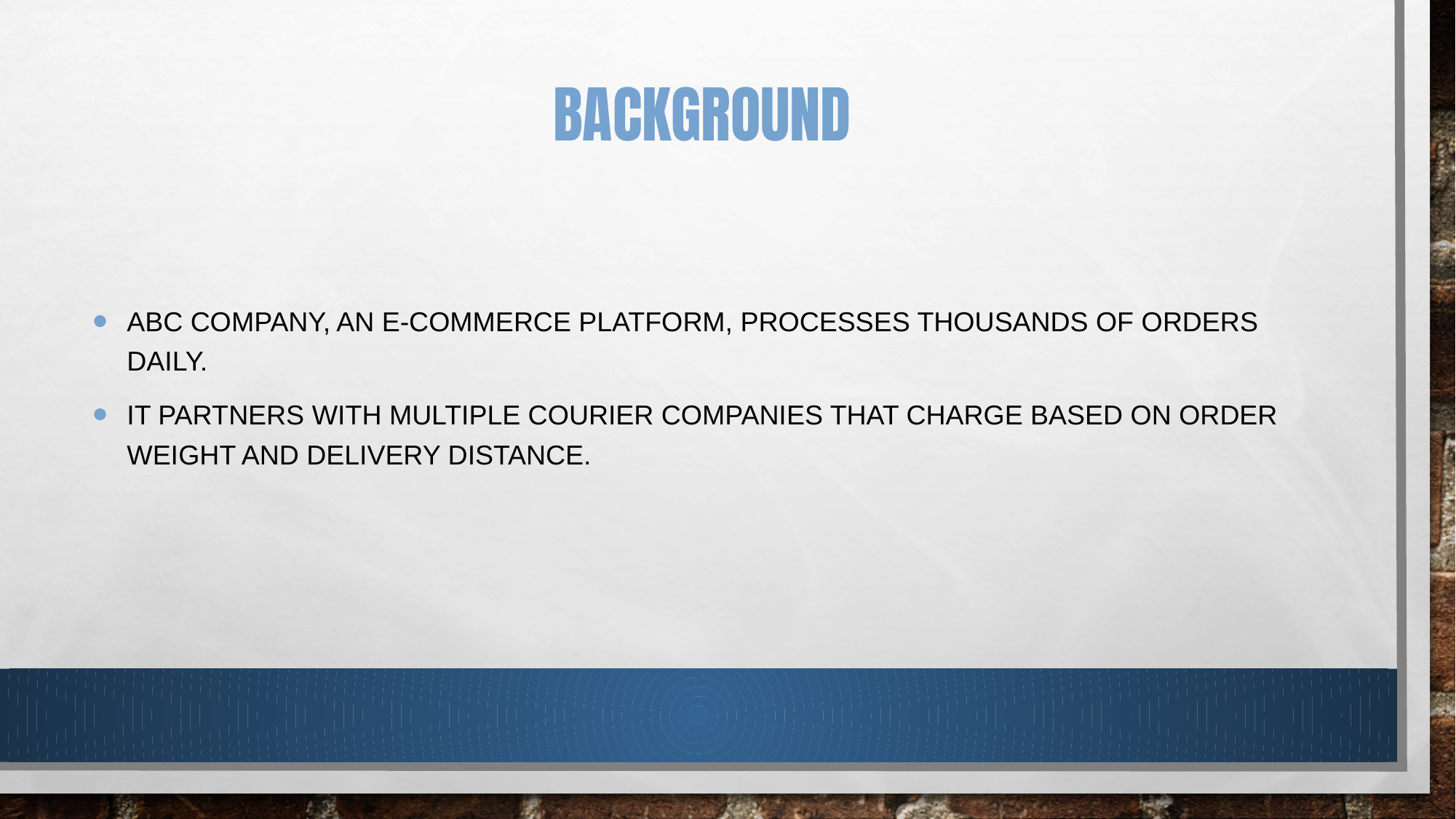

# Background
ABC Company, an e-commerce platform, processes thousands of orders daily.
It partners with multiple courier companies that charge based on order weight and delivery distance.